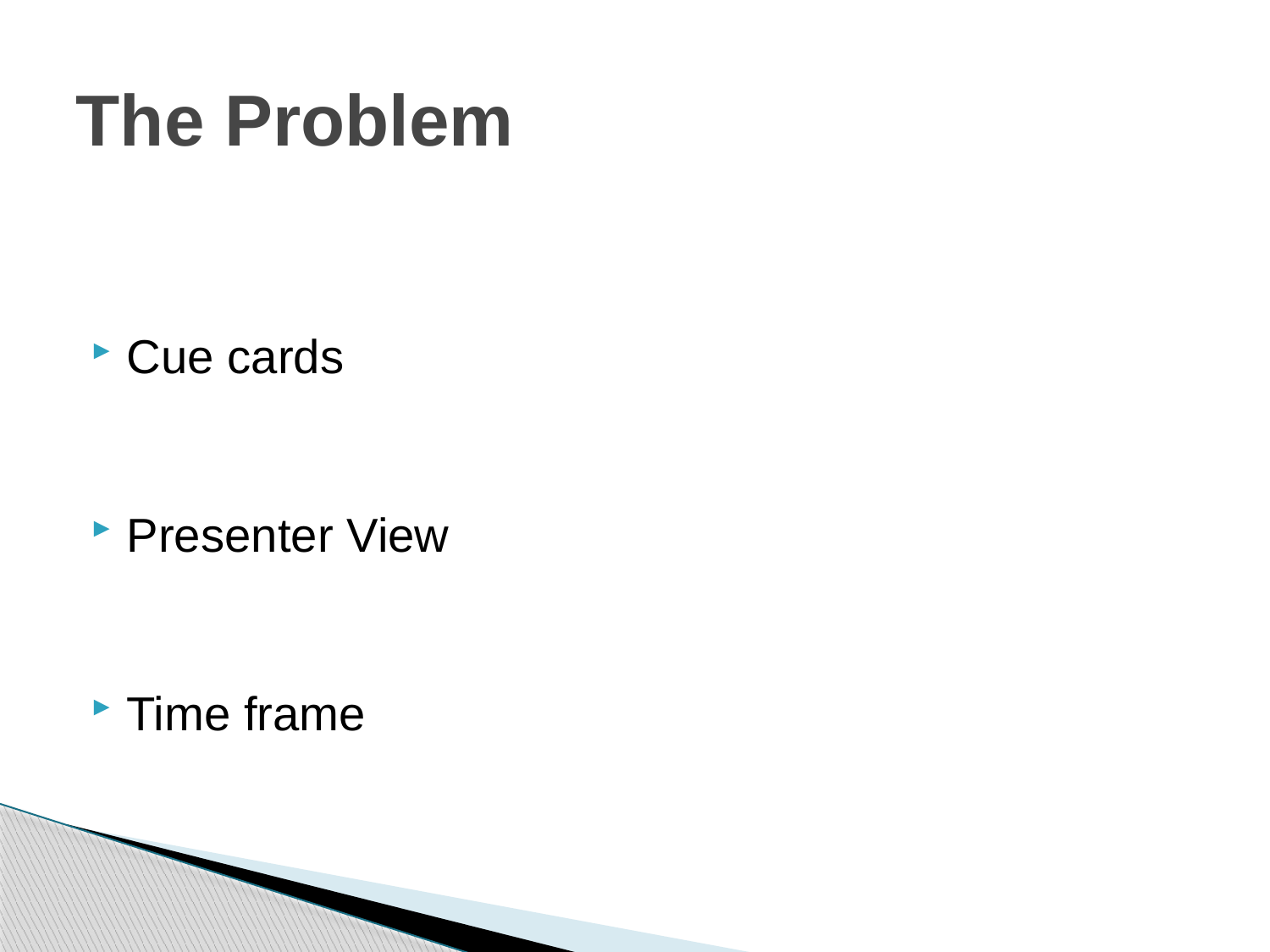

# The Problem
Cue cards
Presenter View
Time frame